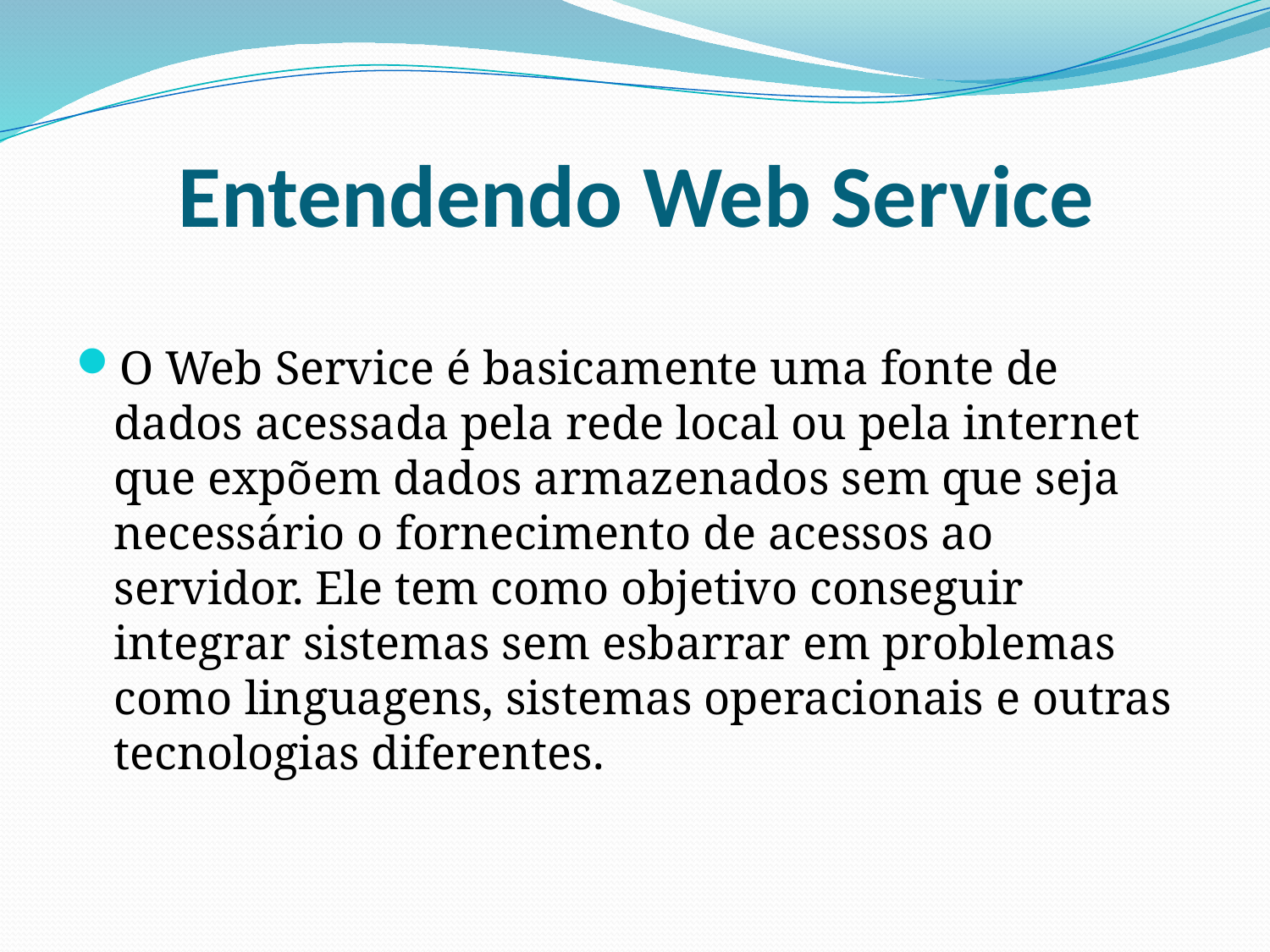

# Entendendo Web Service

O Web Service é basicamente uma fonte de dados acessada pela rede local ou pela internet que expõem dados armazenados sem que seja necessário o fornecimento de acessos ao servidor. Ele tem como objetivo conseguir integrar sistemas sem esbarrar em problemas como linguagens, sistemas operacionais e outras tecnologias diferentes.